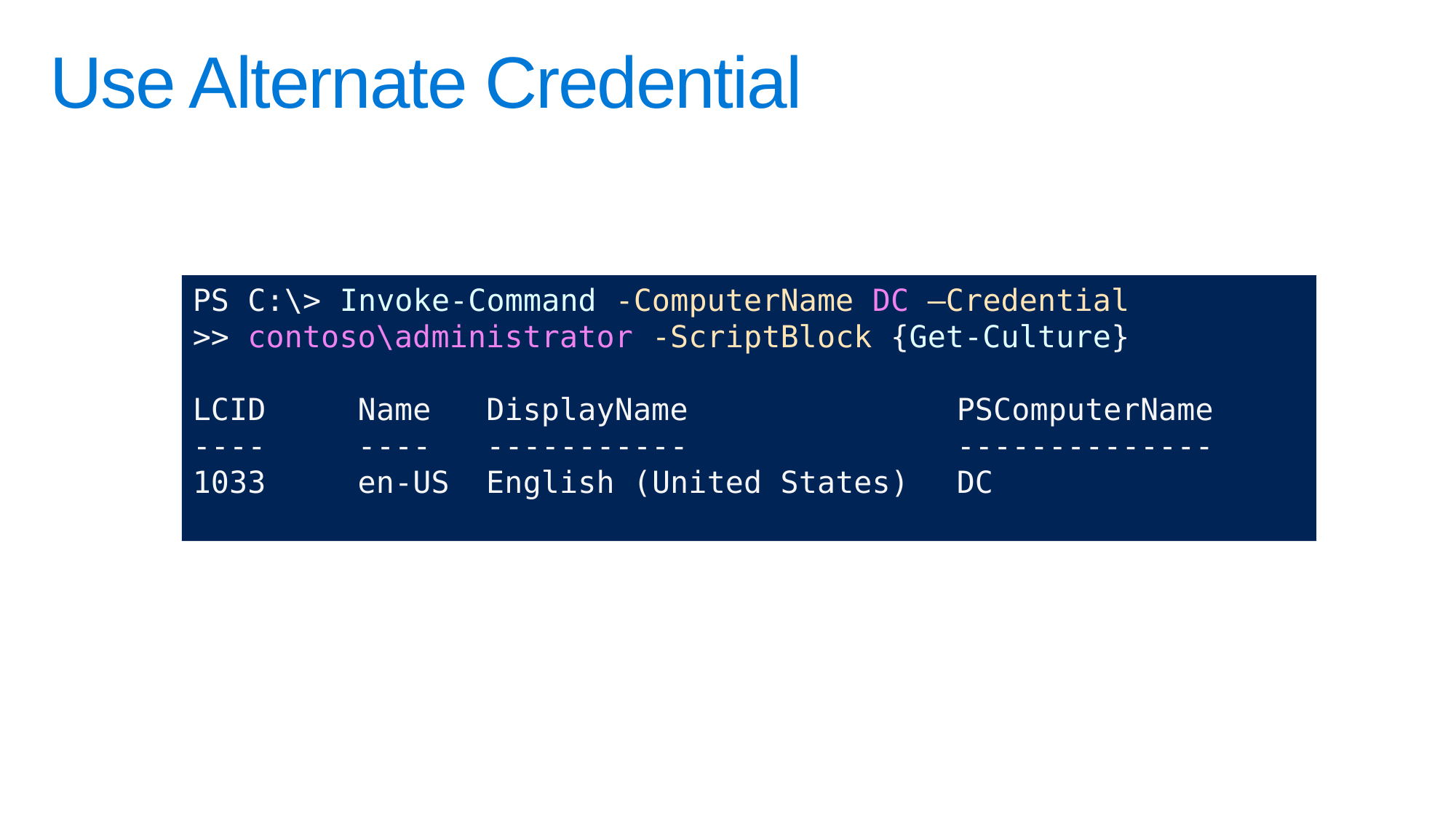

# Use Alternate Credential
PS C:\> Invoke-Command -ComputerName DC –Credential
>> contoso\administrator -ScriptBlock {Get-Culture}

LCID     Name   DisplayName         	PSComputerName
----     ----   -----------          	--------------
1033     en-US  English (United States)  	DC